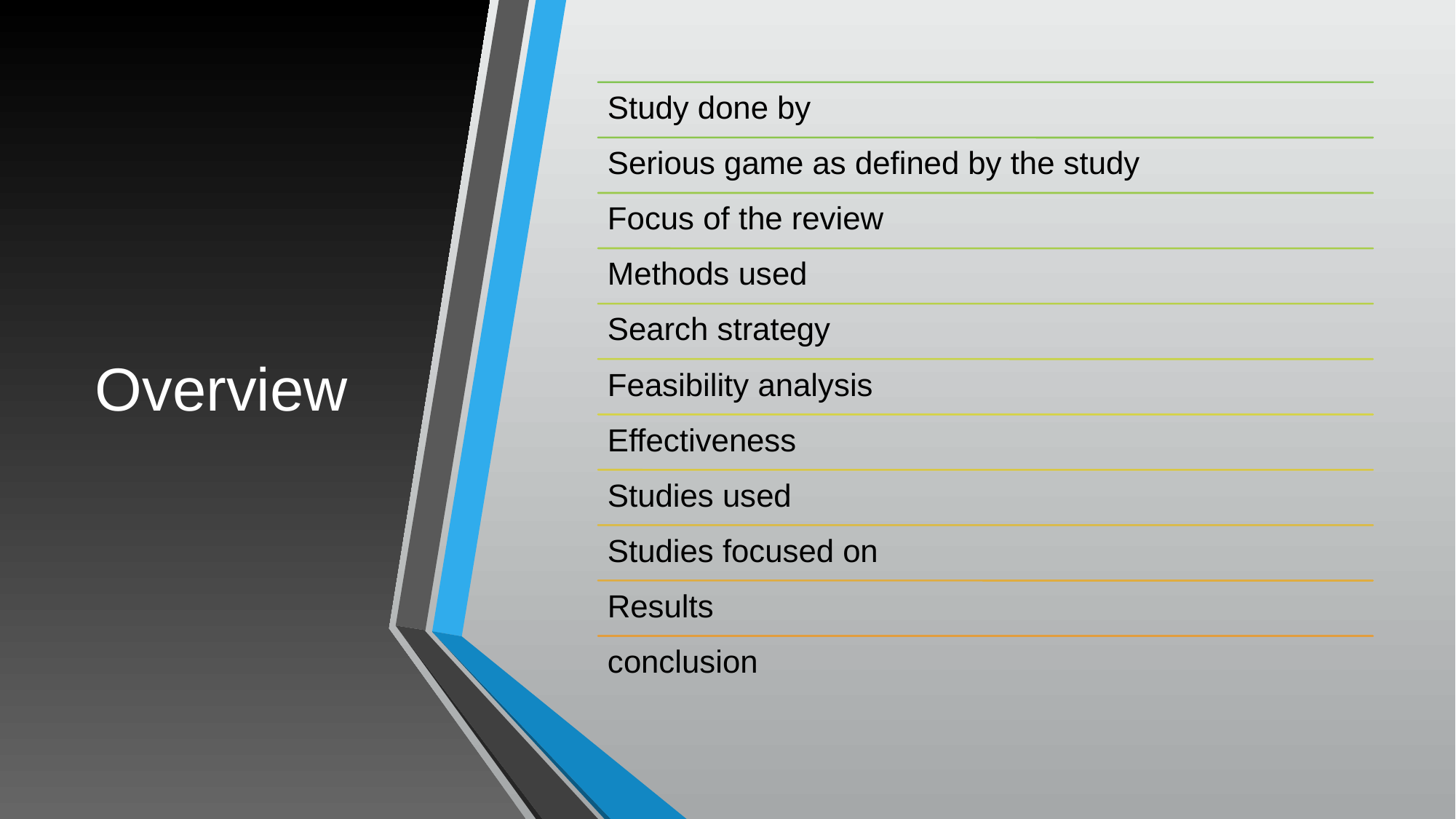

# Overview
Study done by
Serious game as defined by the study
Focus of the review
Methods used
Search strategy
Feasibility analysis
Effectiveness
Studies used
Studies focused on
Results
conclusion